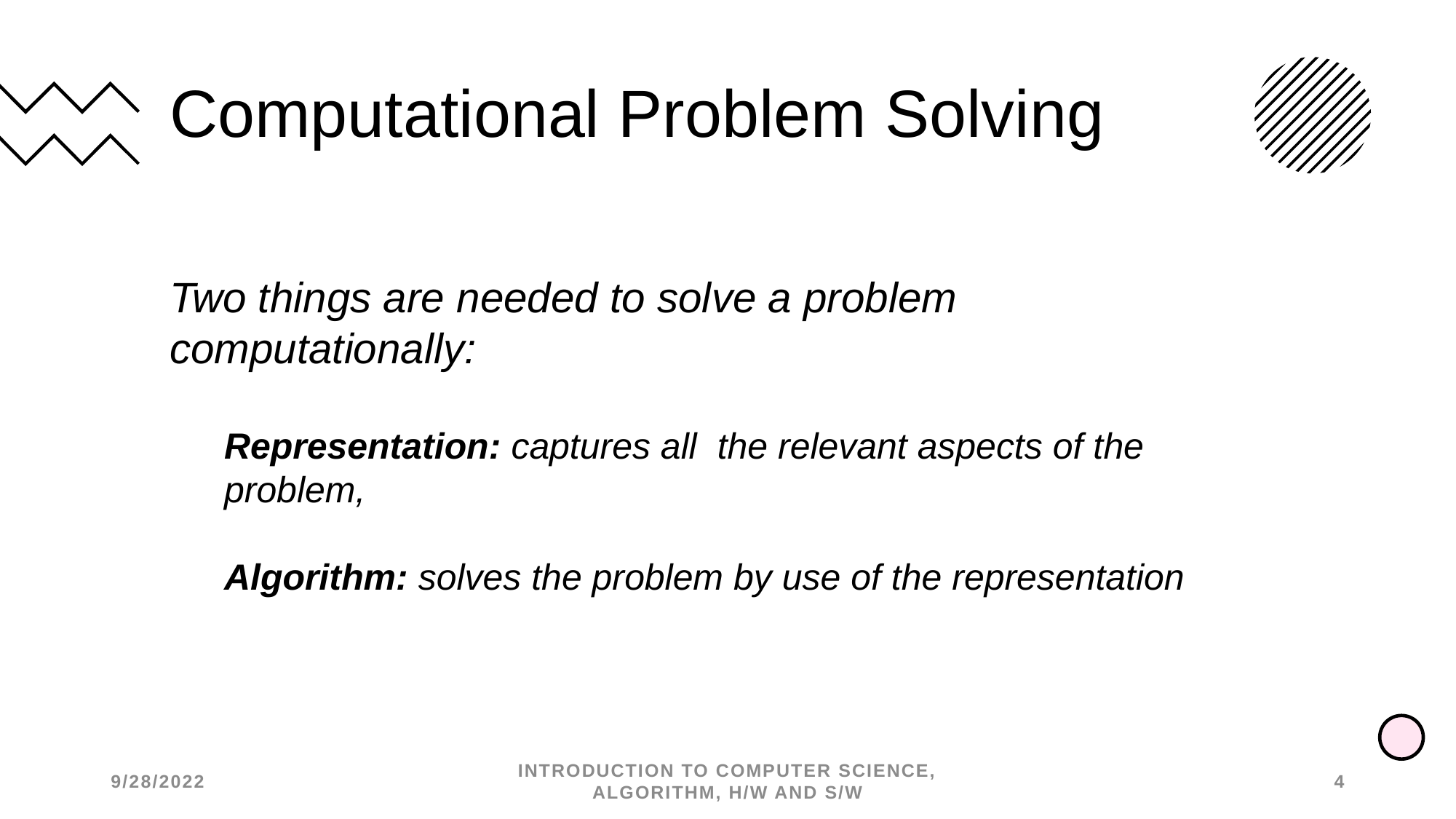

# Computational Problem Solving
Two things are needed to solve a problem computationally:

Representation: captures all  the relevant aspects of the problem,

Algorithm: solves the problem by use of the representation

9/28/2022
Introduction to Computer Science, Algorithm, H/W and S/W
4